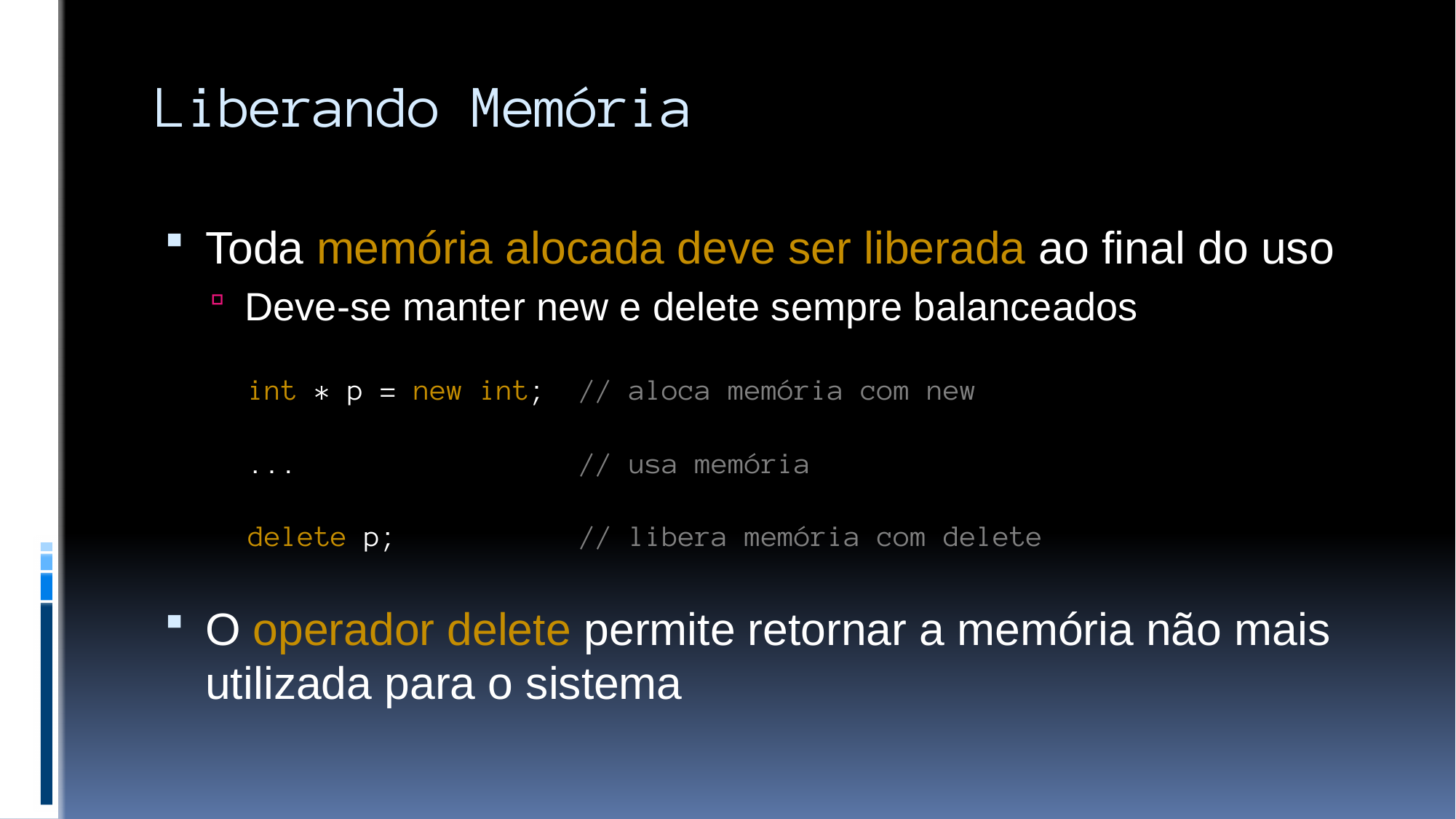

# Liberando Memória
Toda memória alocada deve ser liberada ao final do uso
Deve-se manter new e delete sempre balanceados

O operador delete permite retornar a memória não mais utilizada para o sistema
int * p = new int;  // aloca memória com new
...                 // usa memória
delete p;           // libera memória com delete